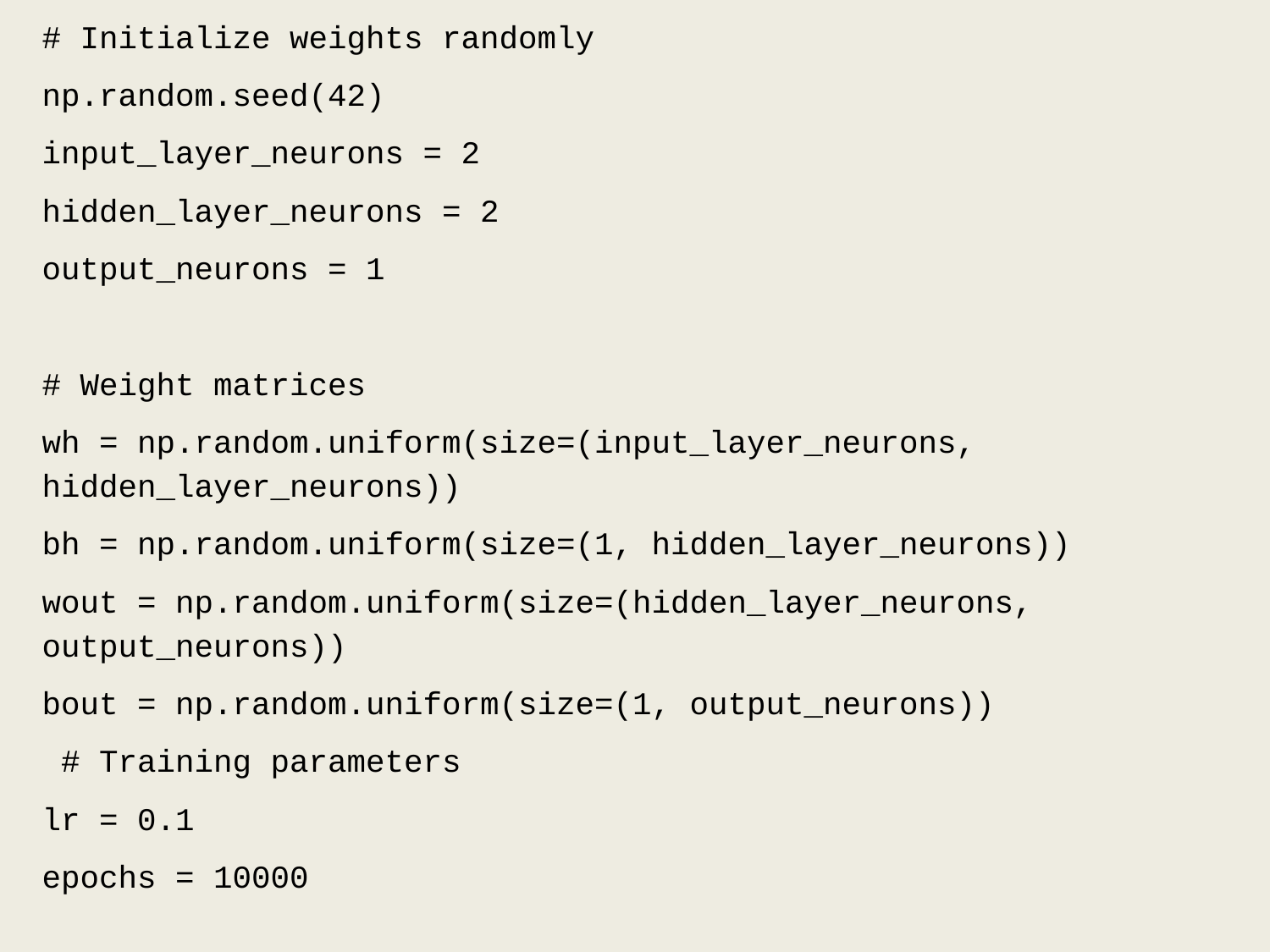

# Initialize weights randomly
np.random.seed(42)
input_layer_neurons = 2
hidden_layer_neurons = 2
output_neurons = 1

# Weight matrices
wh = np.random.uniform(size=(input_layer_neurons, hidden_layer_neurons))
bh = np.random.uniform(size=(1, hidden_layer_neurons))
wout = np.random.uniform(size=(hidden_layer_neurons, output_neurons))
bout = np.random.uniform(size=(1, output_neurons))
 # Training parameters
lr = 0.1
epochs = 10000